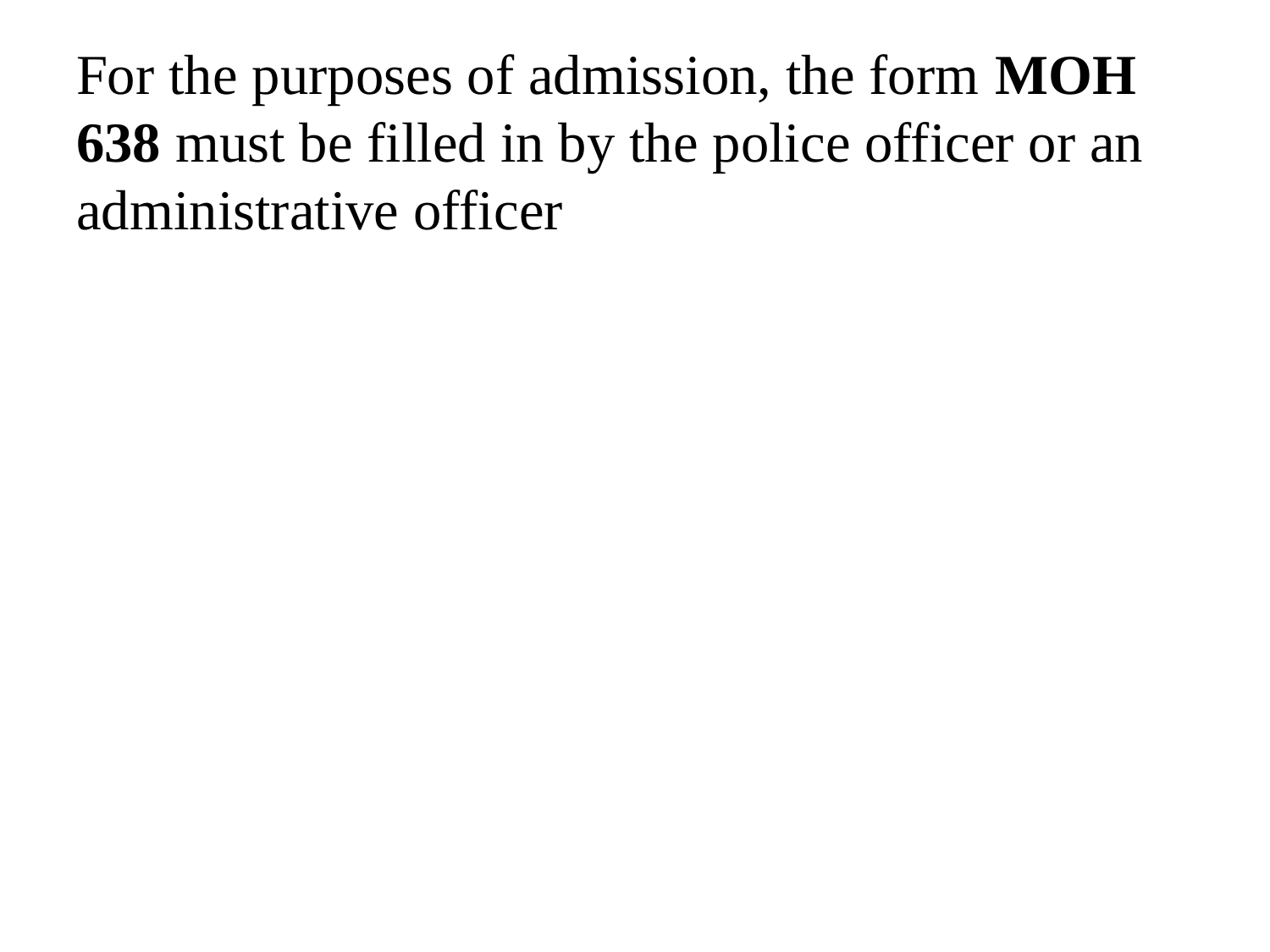

For the purposes of admission, the form MOH 638 must be filled in by the police officer or an administrative officer